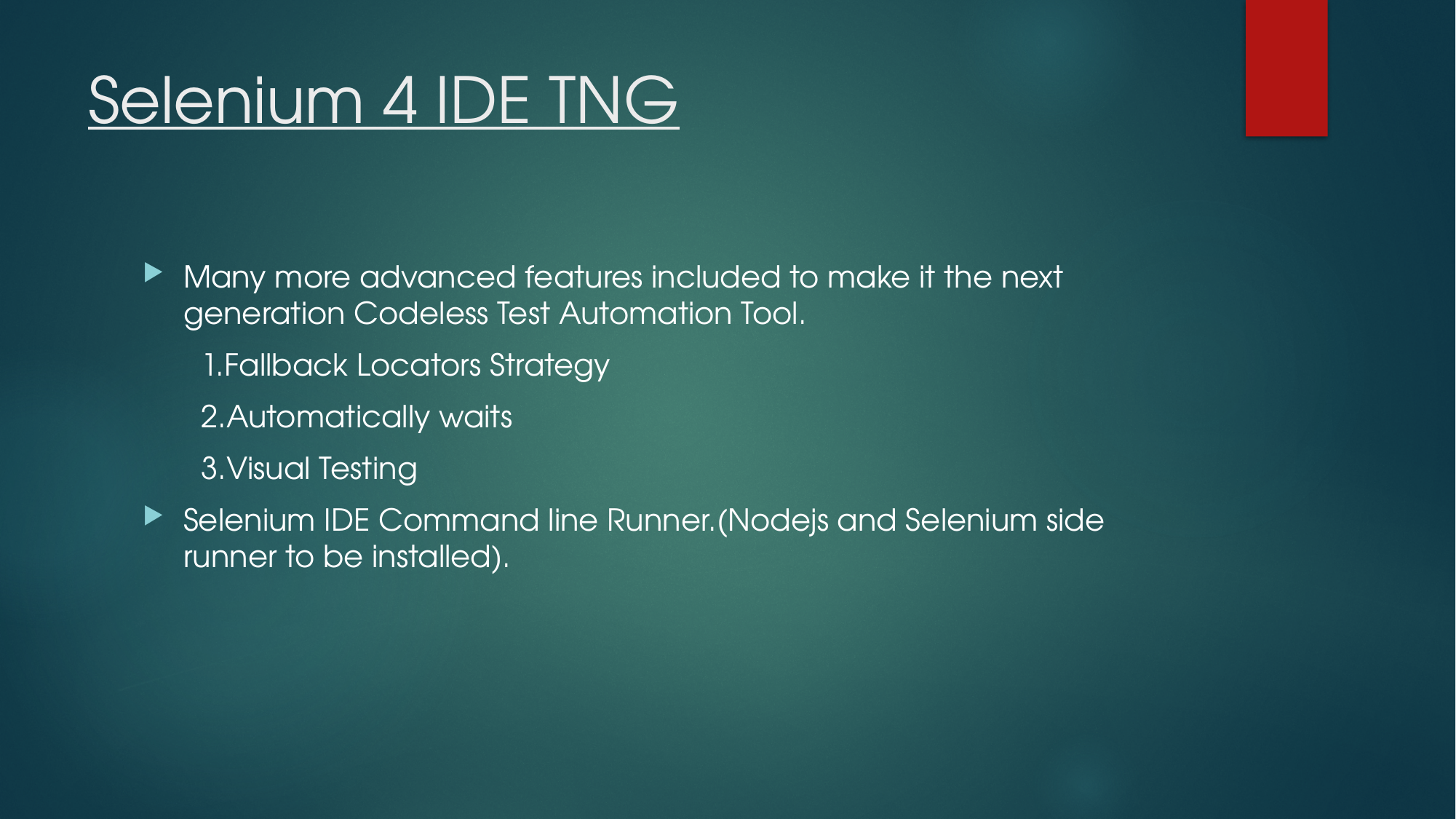

# Selenium 4 IDE TNG

Many more advanced features included to make it the next generation Codeless Test Automation Tool.
       1.Fallback Locators Strategy
       2.Automatically waits
       3.Visual Testing
Selenium IDE Command line Runner.(Nodejs and Selenium side runner to be installed).